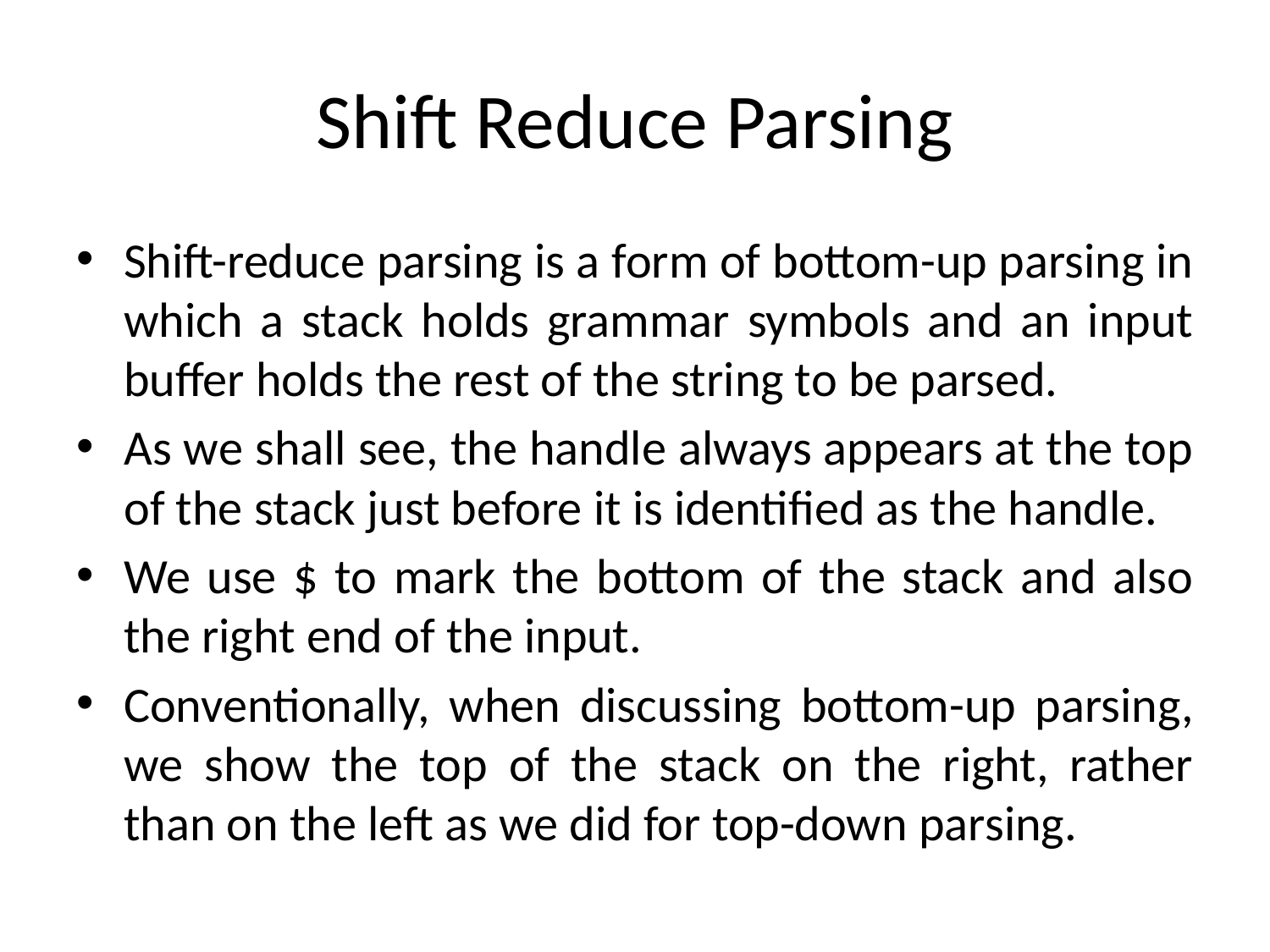

# Shift Reduce Parsing
Shift-reduce parsing is a form of bottom-up parsing in which a stack holds grammar symbols and an input buffer holds the rest of the string to be parsed.
As we shall see, the handle always appears at the top of the stack just before it is identified as the handle.
We use $ to mark the bottom of the stack and also the right end of the input.
Conventionally, when discussing bottom-up parsing, we show the top of the stack on the right, rather than on the left as we did for top-down parsing.